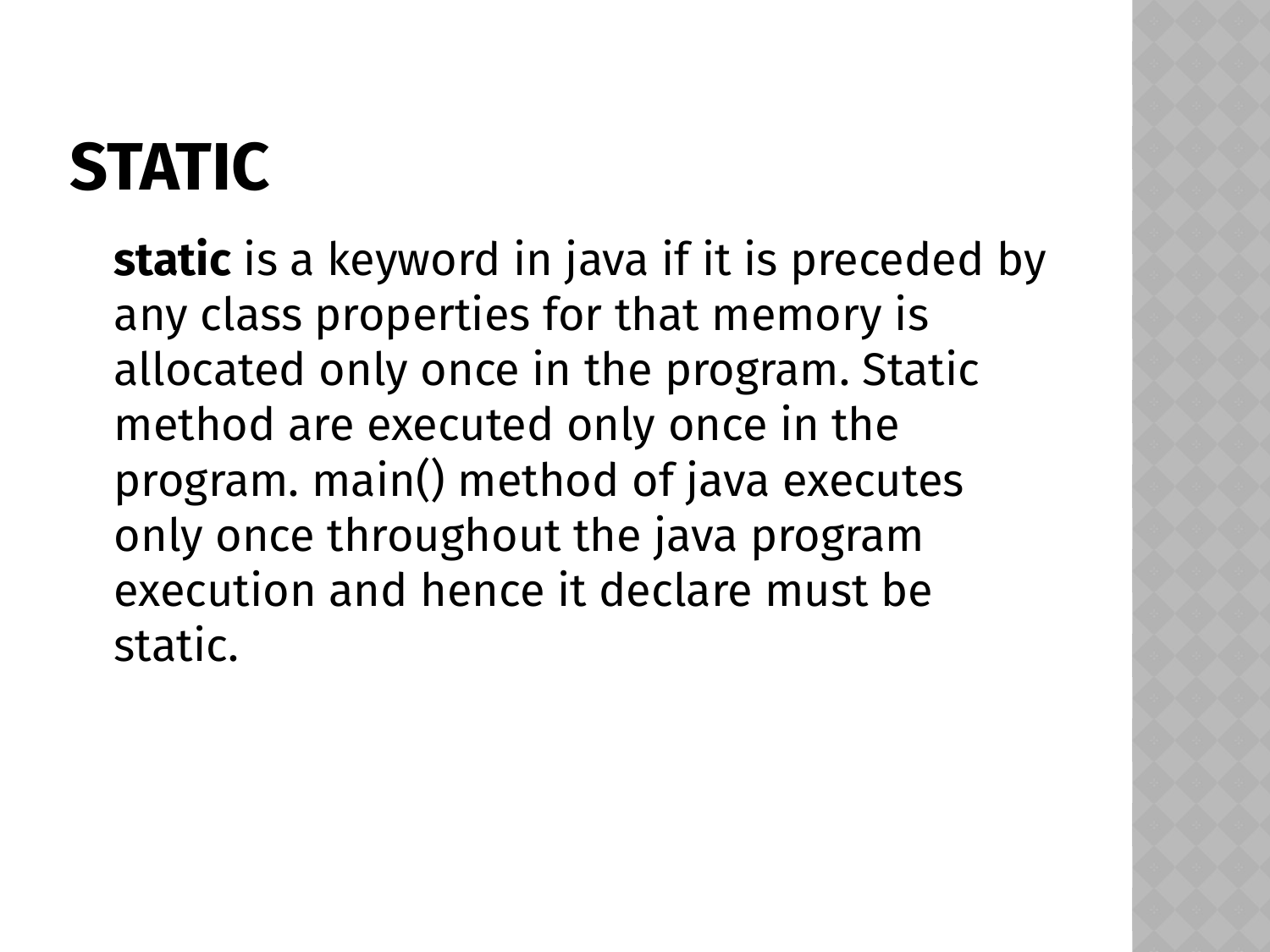

# Static
	static is a keyword in java if it is preceded by any class properties for that memory is allocated only once in the program. Static method are executed only once in the program. main() method of java executes only once throughout the java program execution and hence it declare must be static.